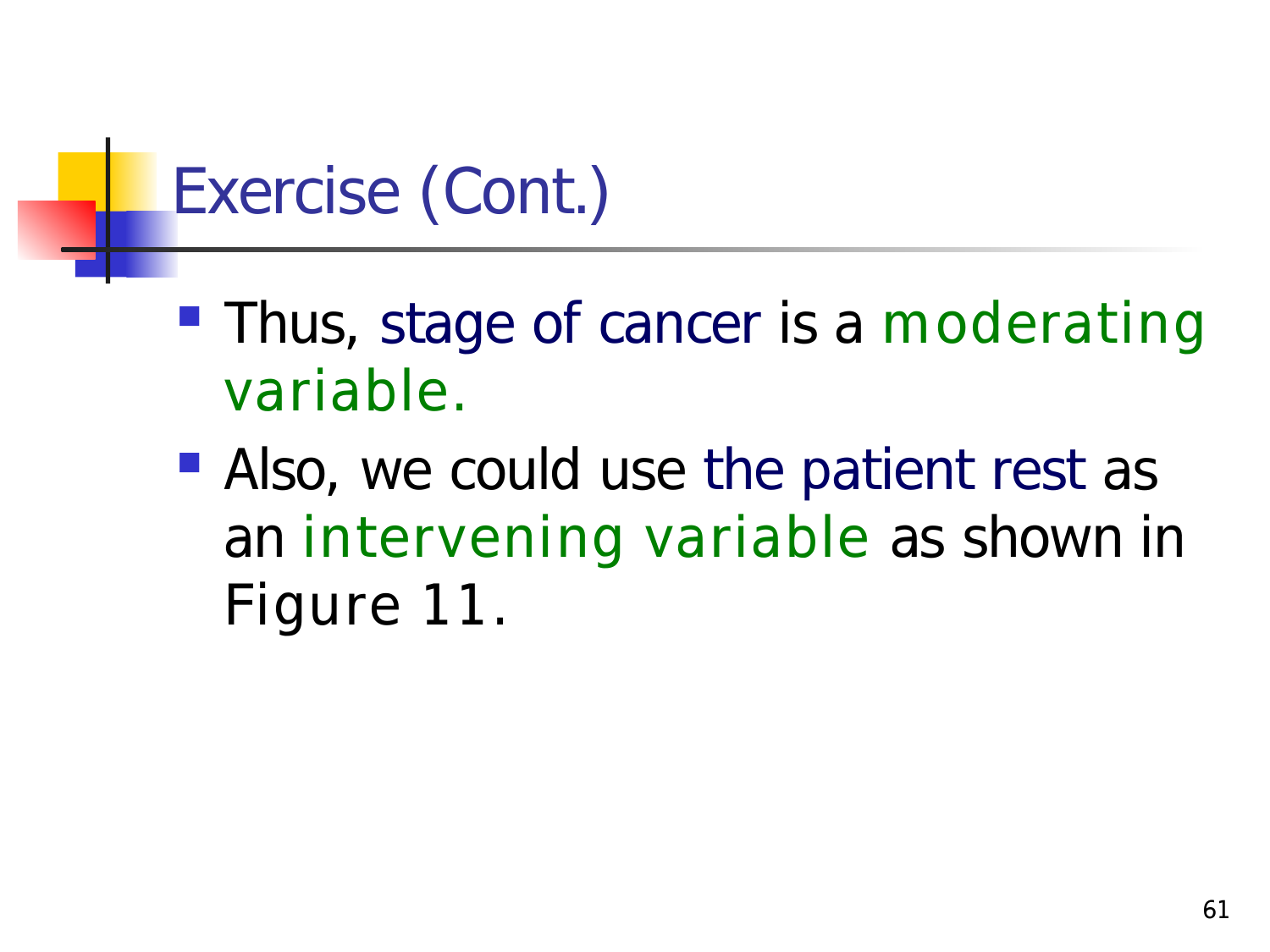

# Exercise (Cont.)
Thus, stage of cancer is a moderating variable.
Also, we could use the patient rest as an intervening variable as shown in Figure 11.
61